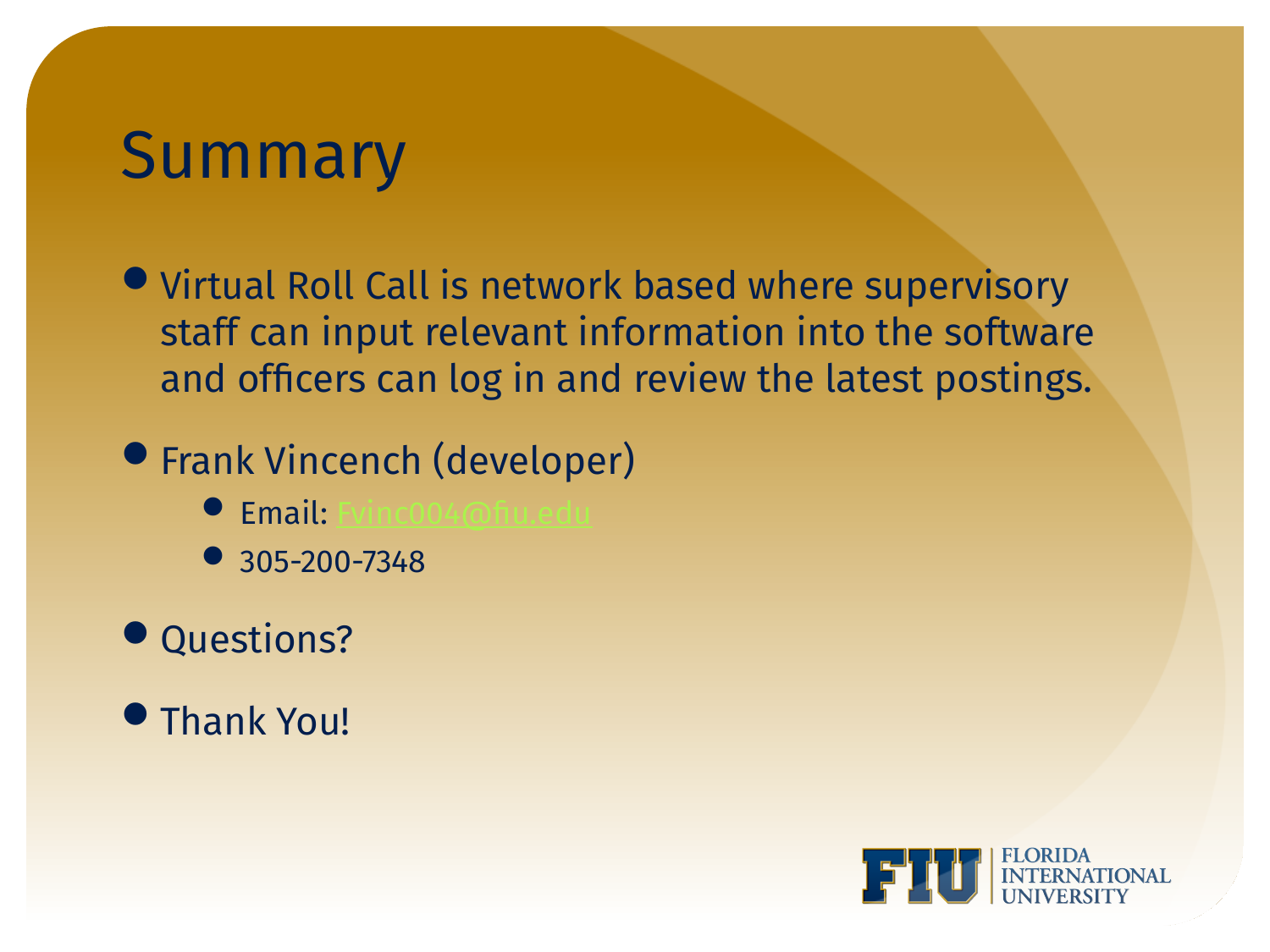

# Summary
Virtual Roll Call is network based where supervisory staff can input relevant information into the software and officers can log in and review the latest postings.
Frank Vincench (developer)
Email: Fvinc004@fiu.edu
305-200-7348
Questions?
Thank You!